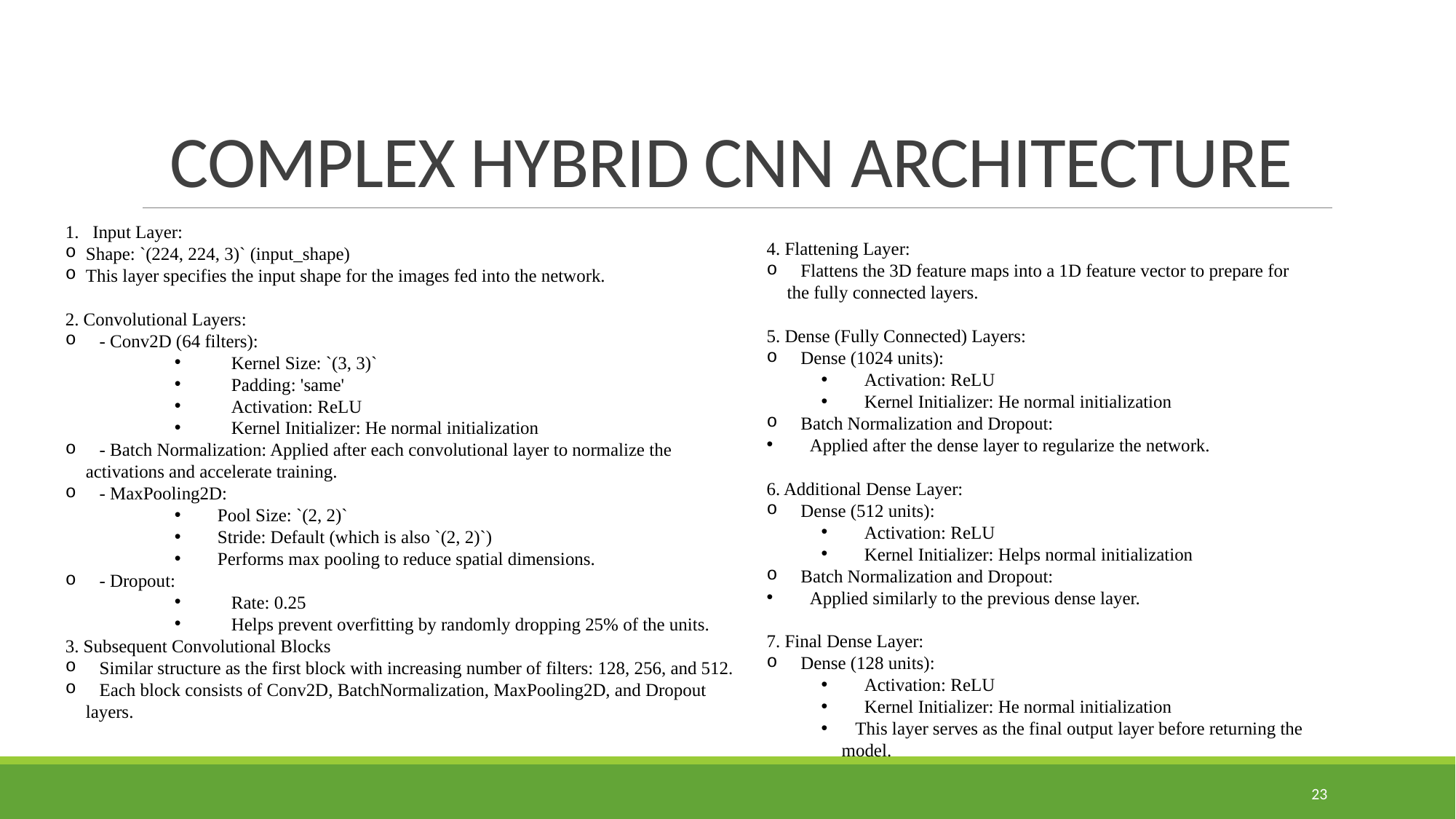

# COMPLEX HYBRID CNN ARCHITECTURE

4. Flattening Layer:
   Flattens the 3D feature maps into a 1D feature vector to prepare for the fully connected layers.

5. Dense (Fully Connected) Layers:
   Dense (1024 units):
     Activation: ReLU
     Kernel Initializer: He normal initialization
   Batch Normalization and Dropout:
     Applied after the dense layer to regularize the network.

6. Additional Dense Layer:
   Dense (512 units):
     Activation: ReLU
     Kernel Initializer: Helps normal initialization
   Batch Normalization and Dropout:
     Applied similarly to the previous dense layer.

7. Final Dense Layer:
   Dense (128 units):
     Activation: ReLU
     Kernel Initializer: He normal initialization
   This layer serves as the final output layer before returning the model.
Input Layer:
Shape: `(224, 224, 3)` (input_shape)
This layer specifies the input shape for the images fed into the network.

2. Convolutional Layers:
   - Conv2D (64 filters):
     Kernel Size: `(3, 3)`
     Padding: 'same'
     Activation: ReLU
     Kernel Initializer: He normal initialization
   - Batch Normalization: Applied after each convolutional layer to normalize the activations and accelerate training.
   - MaxPooling2D:
     Pool Size: `(2, 2)`
     Stride: Default (which is also `(2, 2)`)
     Performs max pooling to reduce spatial dimensions.
   - Dropout:
     Rate: 0.25
     Helps prevent overfitting by randomly dropping 25% of the units.
3. Subsequent Convolutional Blocks
   Similar structure as the first block with increasing number of filters: 128, 256, and 512.
   Each block consists of Conv2D, BatchNormalization, MaxPooling2D, and Dropout layers.

23